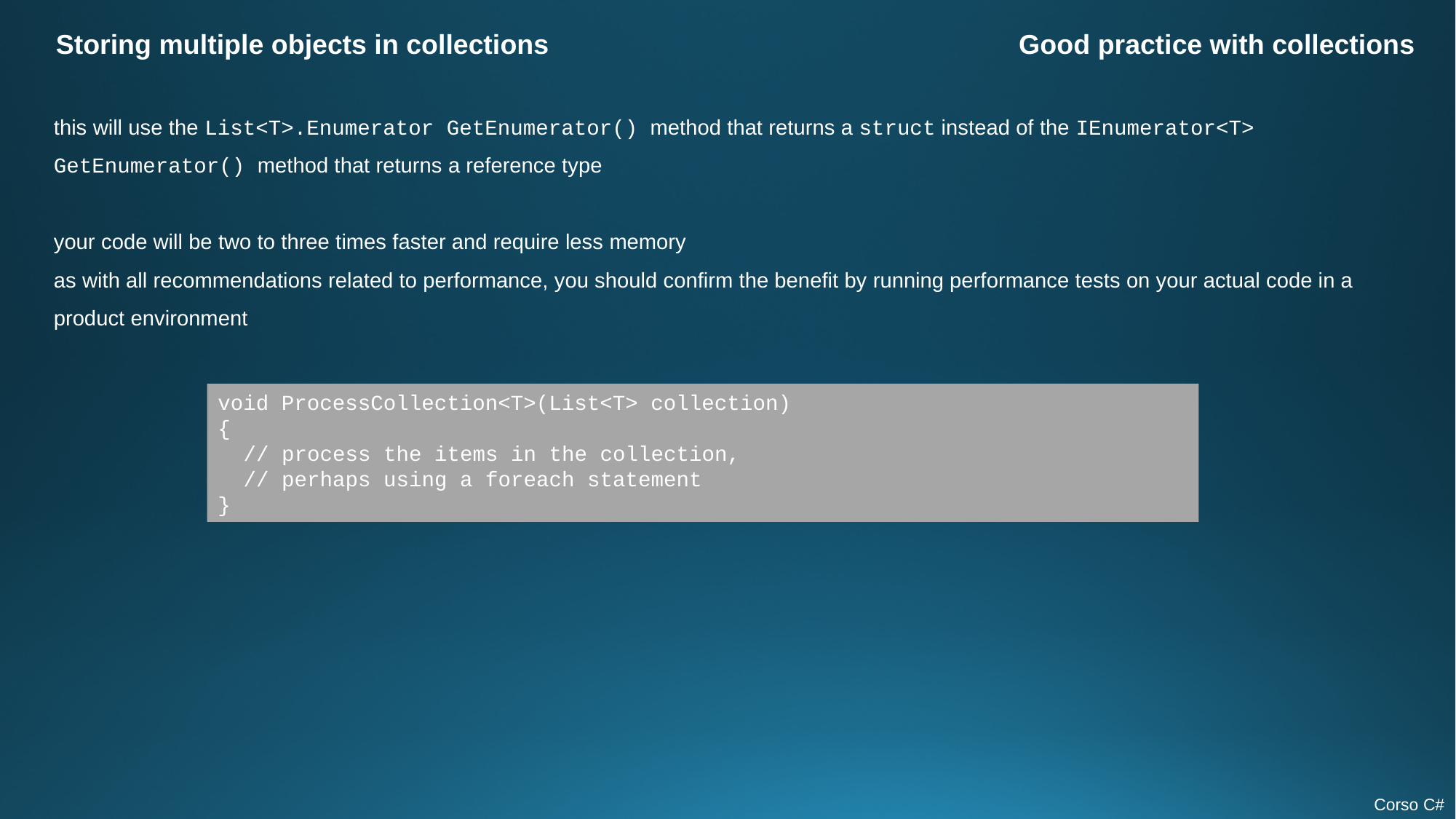

Storing multiple objects in collections
Good practice with collections
this will use the List<T>.Enumerator GetEnumerator() method that returns a struct instead of the IEnumerator<T> GetEnumerator() method that returns a reference type

your code will be two to three times faster and require less memory
as with all recommendations related to performance, you should confirm the benefit by running performance tests on your actual code in a product environment
void ProcessCollection<T>(List<T> collection)
{
  // process the items in the collection,
  // perhaps using a foreach statement
}
Corso C#